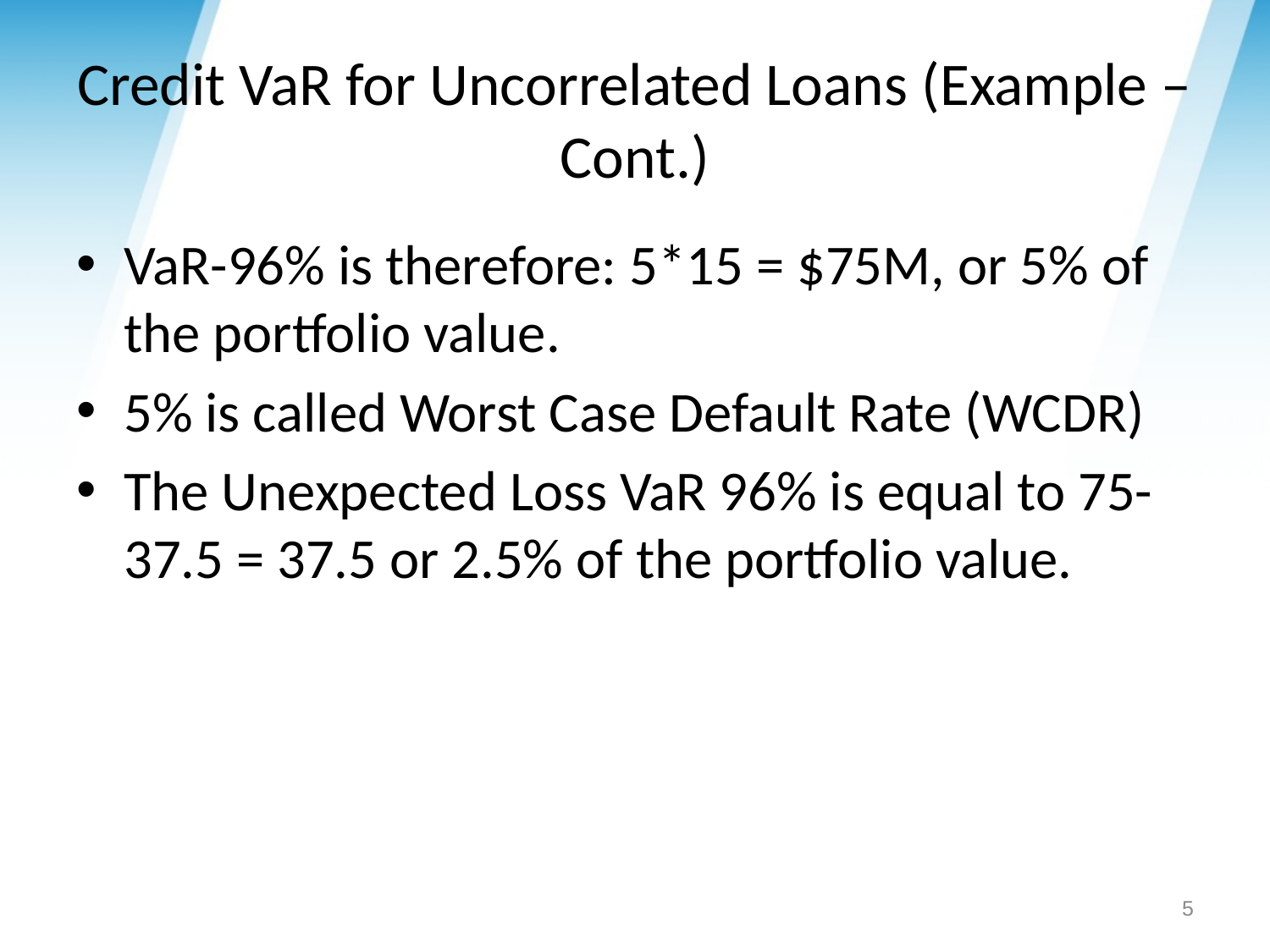

# Credit VaR for Uncorrelated Loans (Example – Cont.)
VaR-96% is therefore: 5*15 = $75M, or 5% of the portfolio value.
5% is called Worst Case Default Rate (WCDR)
The Unexpected Loss VaR 96% is equal to 75-37.5 = 37.5 or 2.5% of the portfolio value.
5